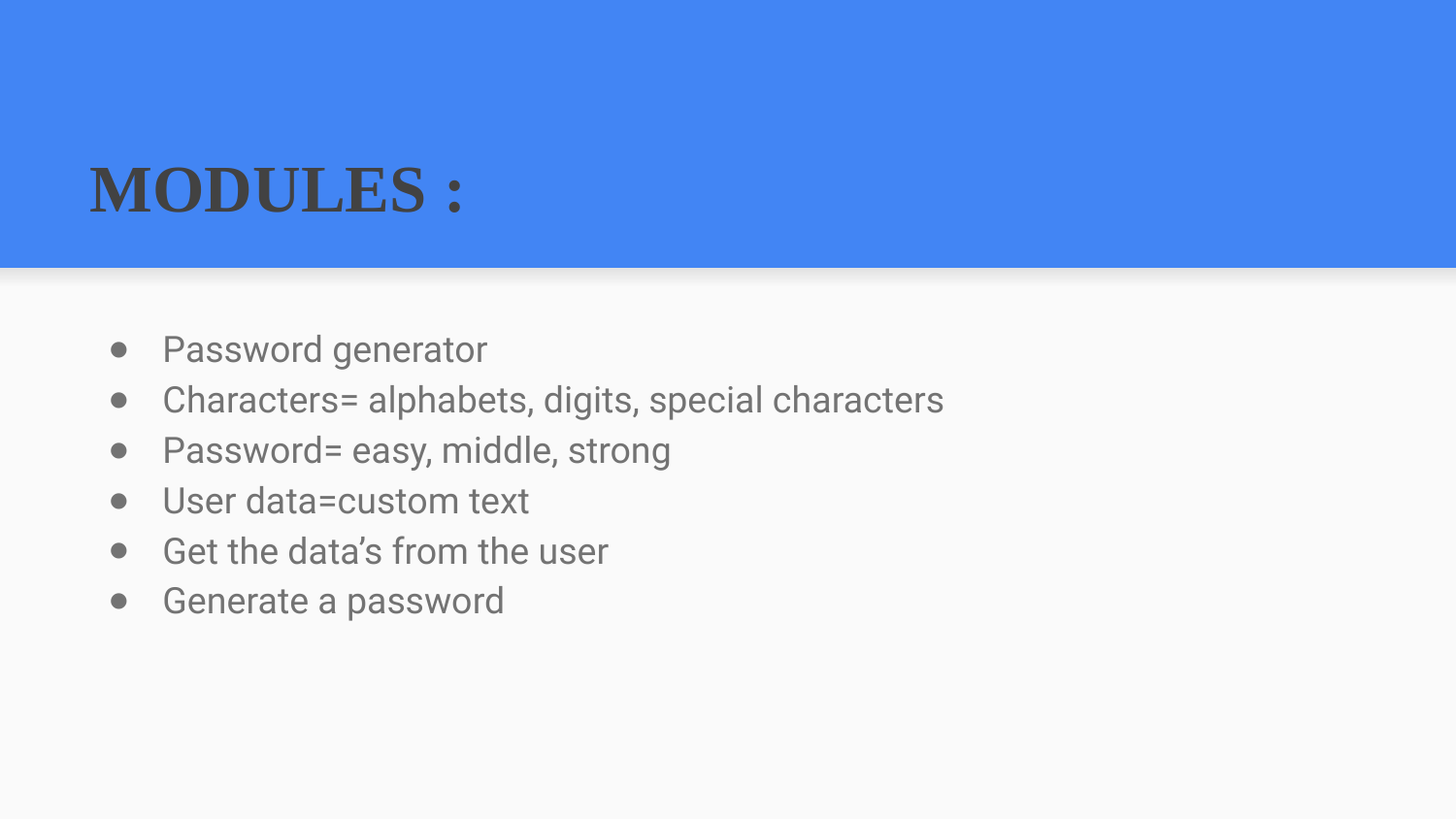

# MODULES :
Password generator
Characters= alphabets, digits, special characters
Password= easy, middle, strong
User data=custom text
Get the data’s from the user
Generate a password